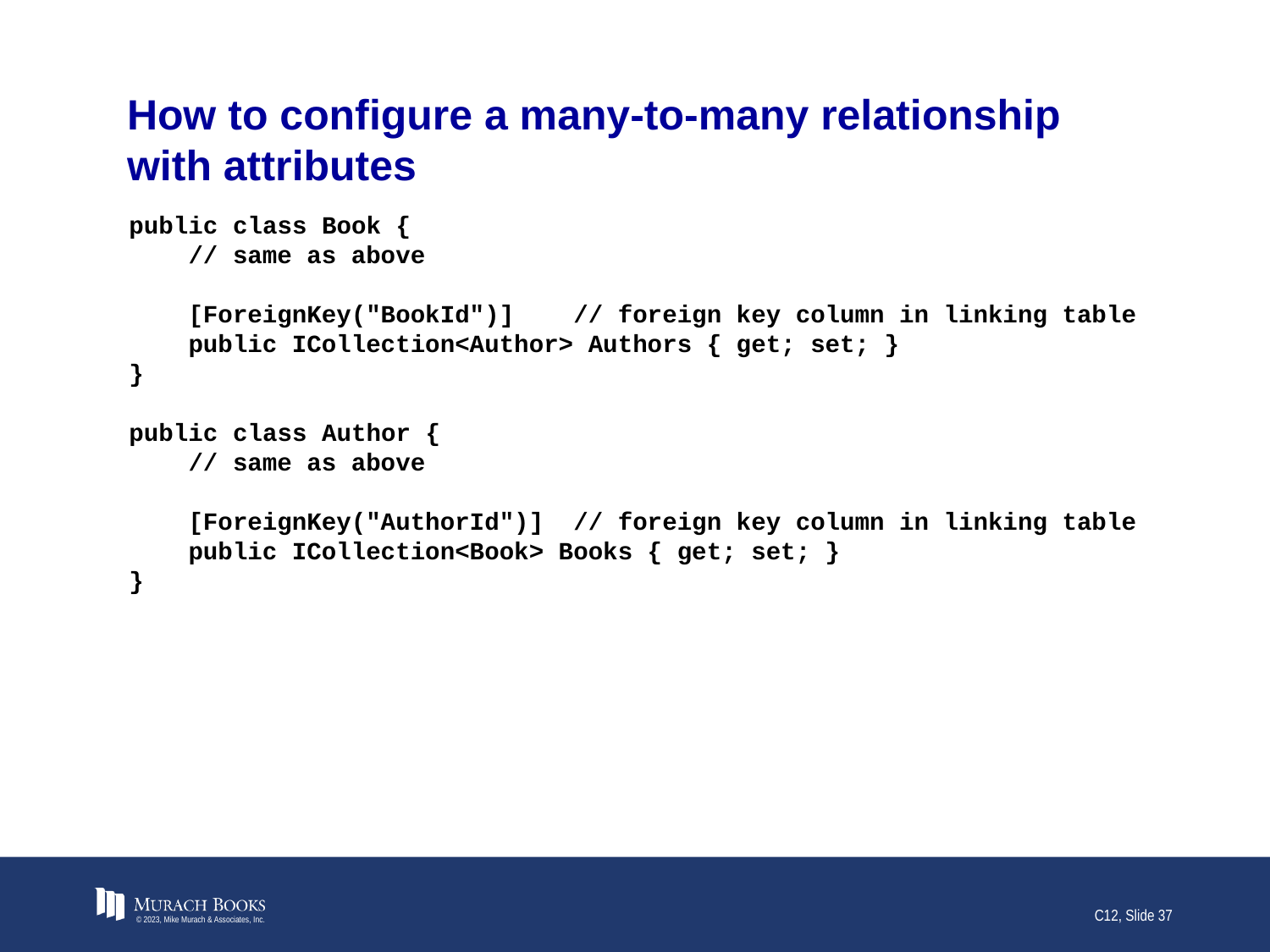

# How to configure a many-to-many relationship with attributes
public class Book {
    // same as above

    [ForeignKey("BookId")]    // foreign key column in linking table
    public ICollection<Author> Authors { get; set; }
}

public class Author {
    // same as above

    [ForeignKey("AuthorId")]  // foreign key column in linking table
    public ICollection<Book> Books { get; set; }
}

© 2023, Mike Murach & Associates, Inc.

C12, Slide 37